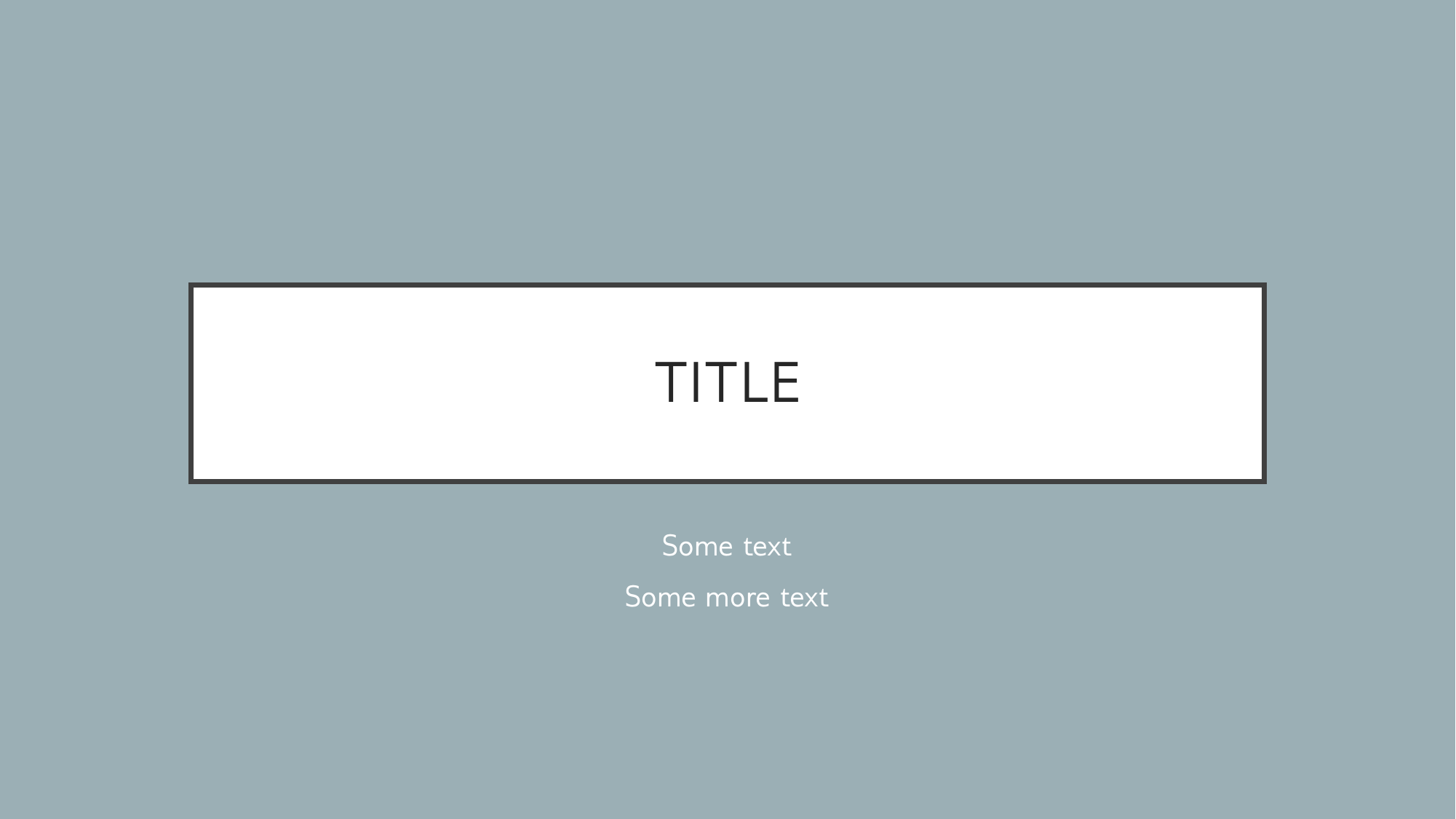

# Title
Some text
Some more text